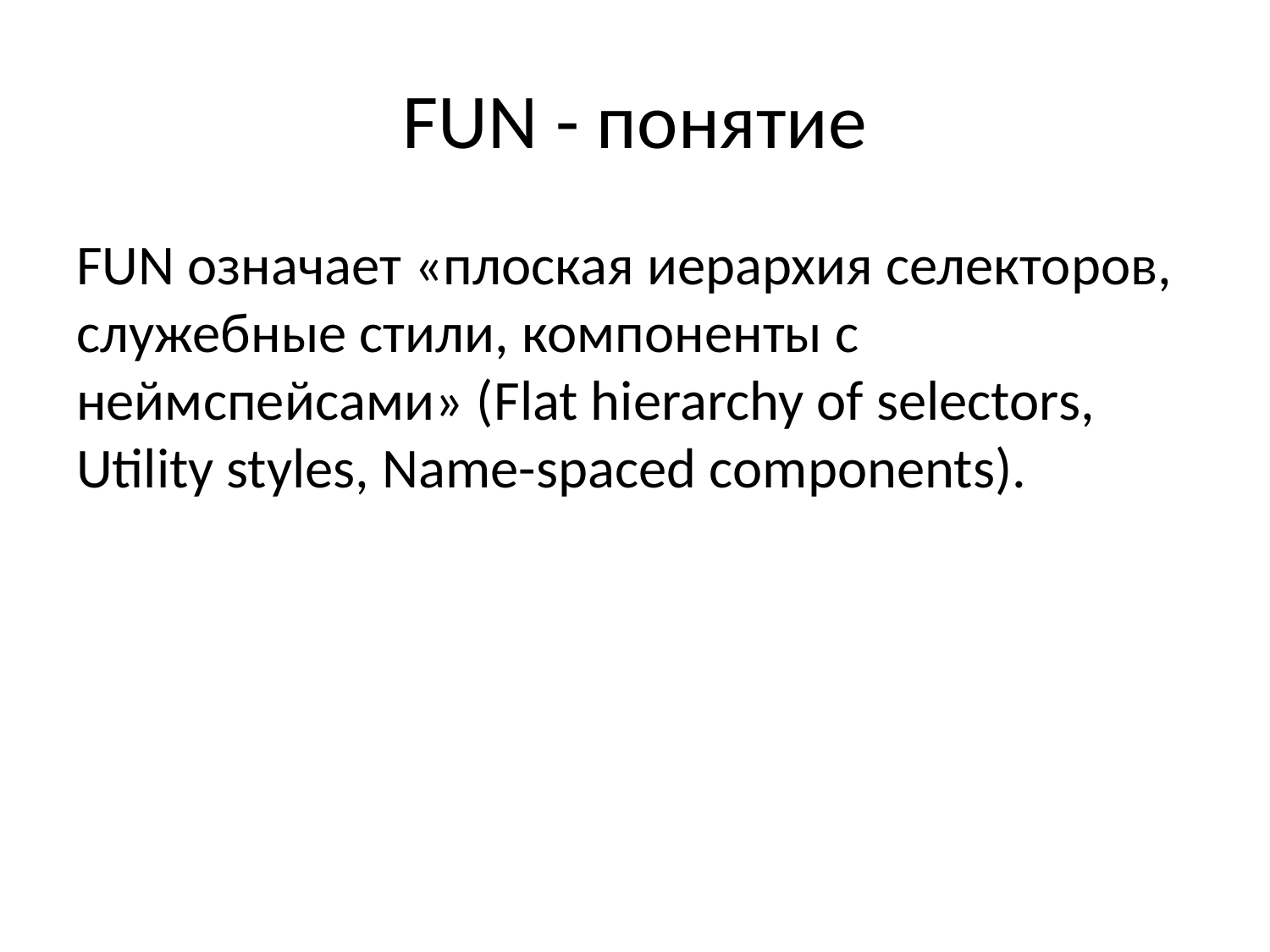

# FUN - понятие
FUN означает «плоская иерархия селекторов, служебные стили, компоненты с неймспейсами» (Flat hierarchy of selectors, Utility styles, Name-spaced components).